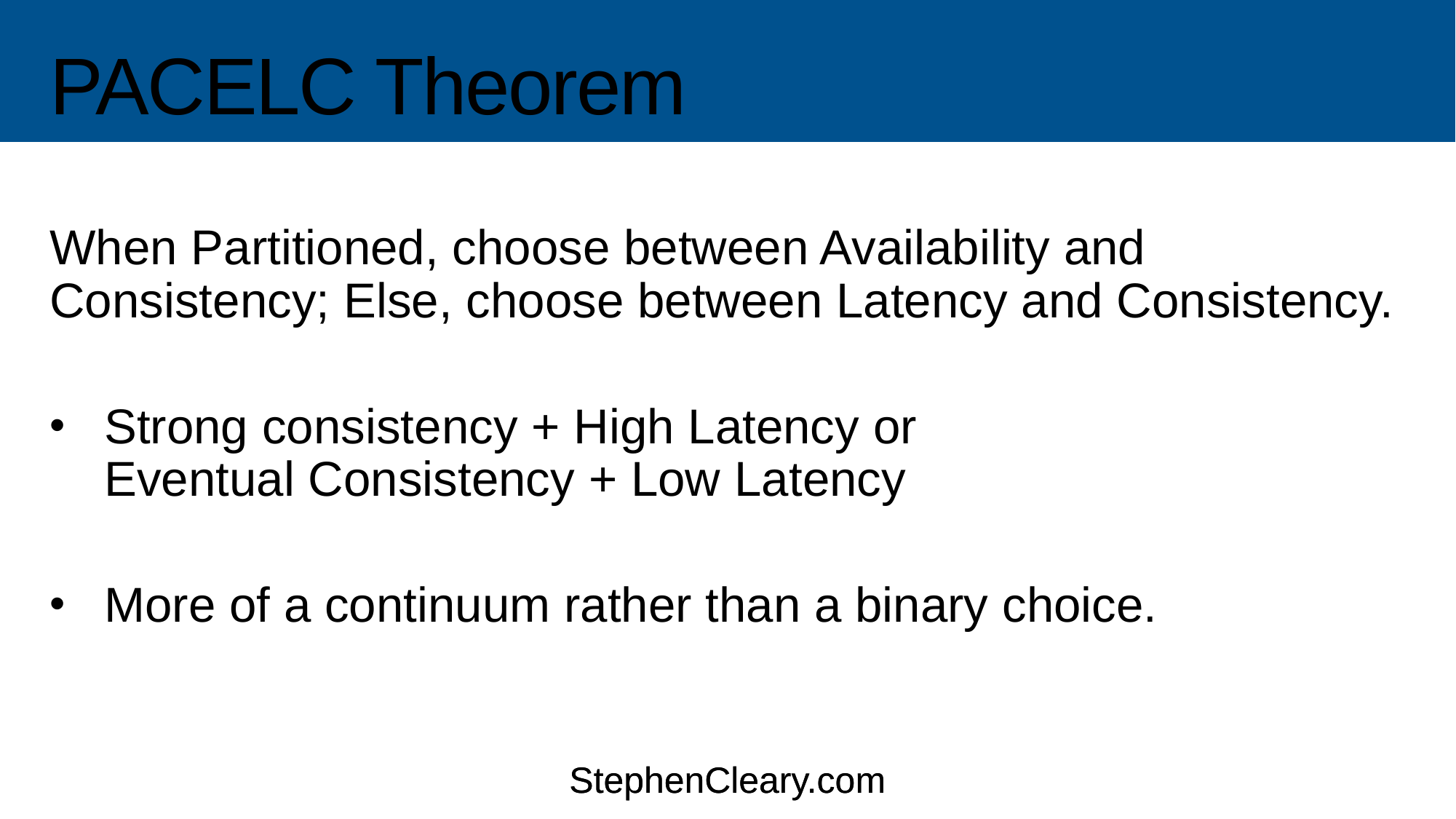

# PACELC Theorem

When Partitioned, choose between Availability and Consistency; Else, choose between Latency and Consistency.

Strong consistency + High Latency or
Eventual Consistency + Low Latency

More of a continuum rather than a binary choice.